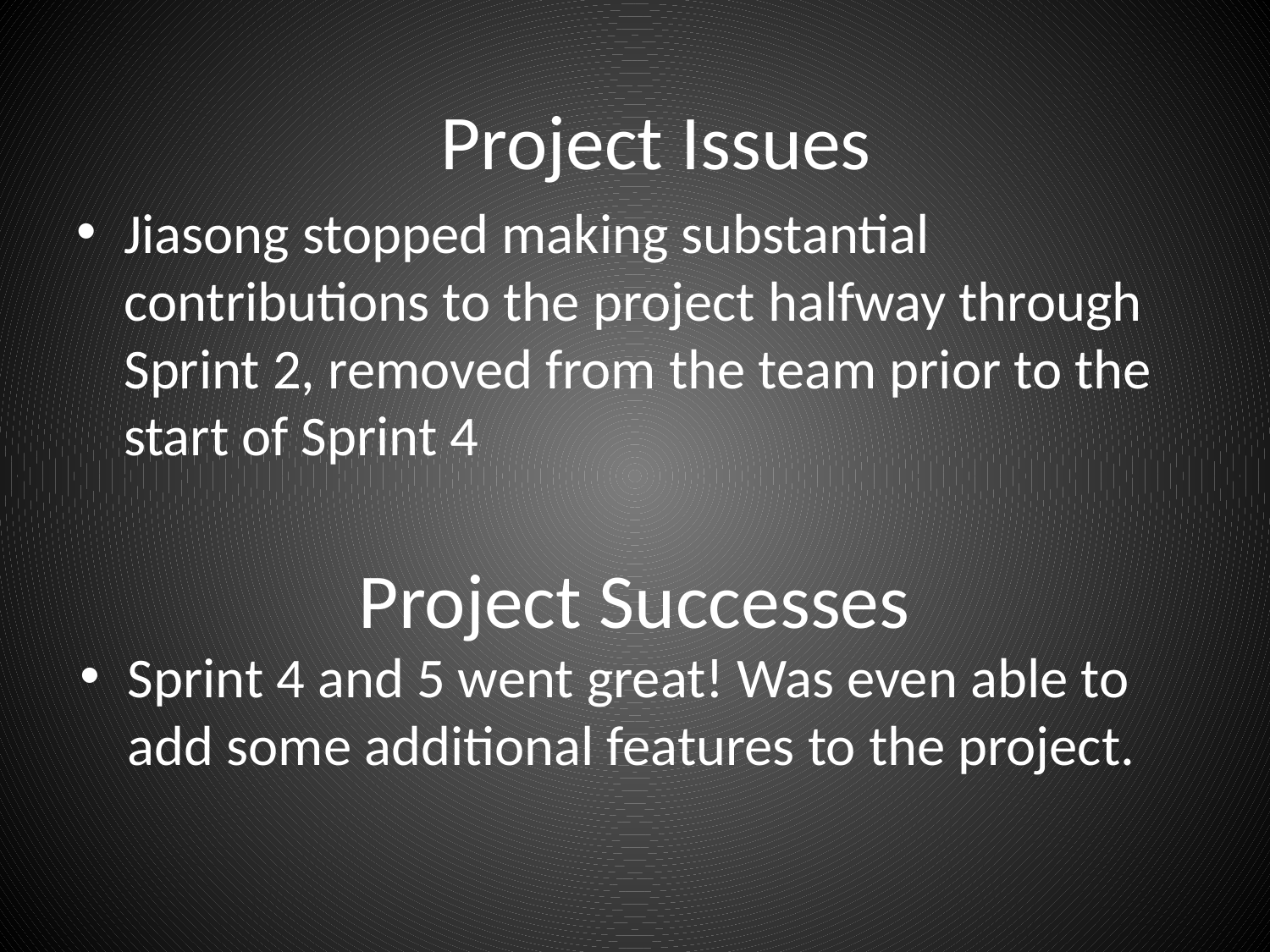

Project Issues
Jiasong stopped making substantial contributions to the project halfway through Sprint 2, removed from the team prior to the start of Sprint 4
# Project Successes
Sprint 4 and 5 went great! Was even able to add some additional features to the project.